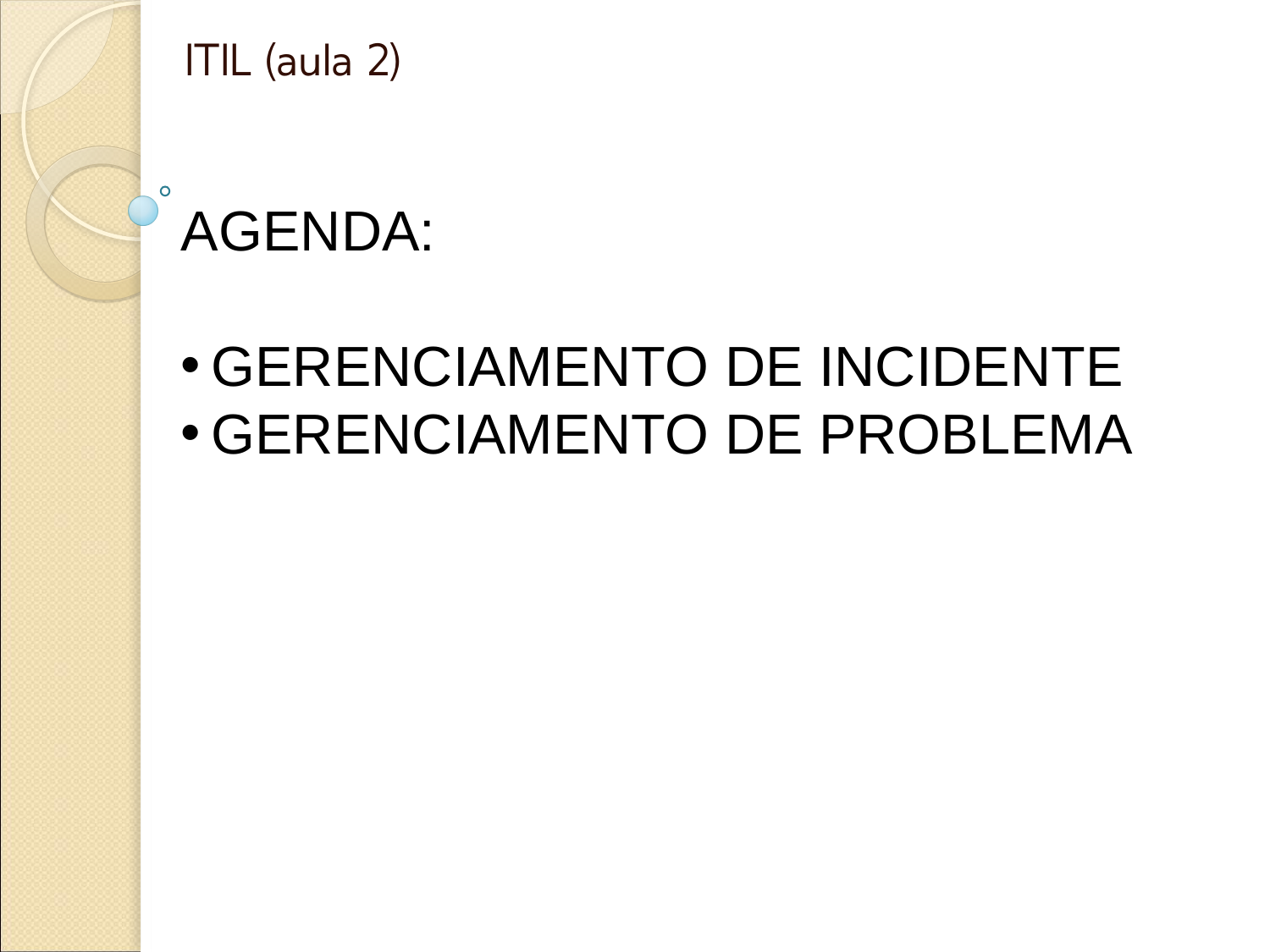

ITIL (aula 2)

AGENDA:

GERENCIAMENTO DE INCIDENTE
GERENCIAMENTO DE PROBLEMA